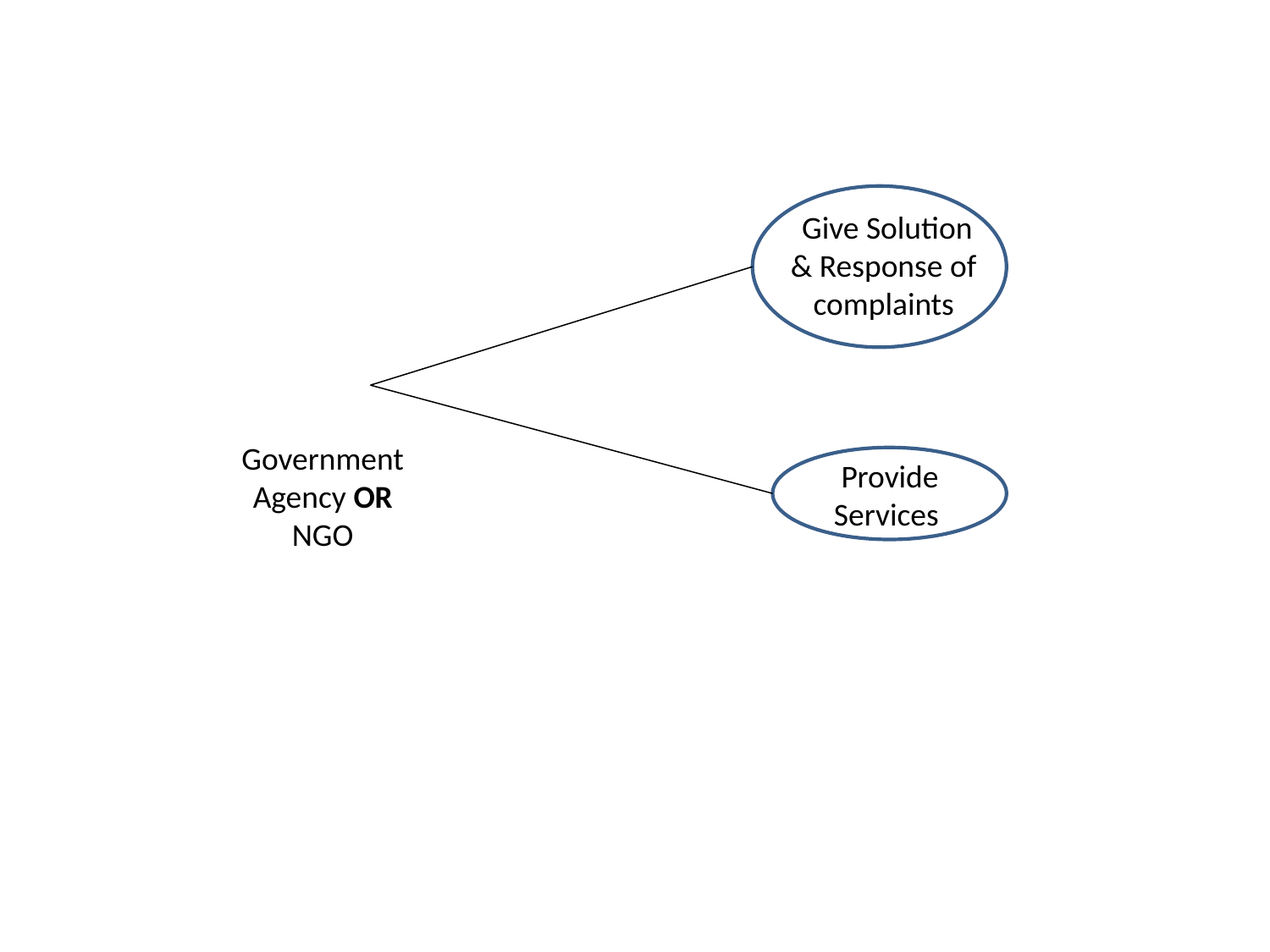

Give Solution & Response of complaints

Government Agency OR NGO

 Provide Services